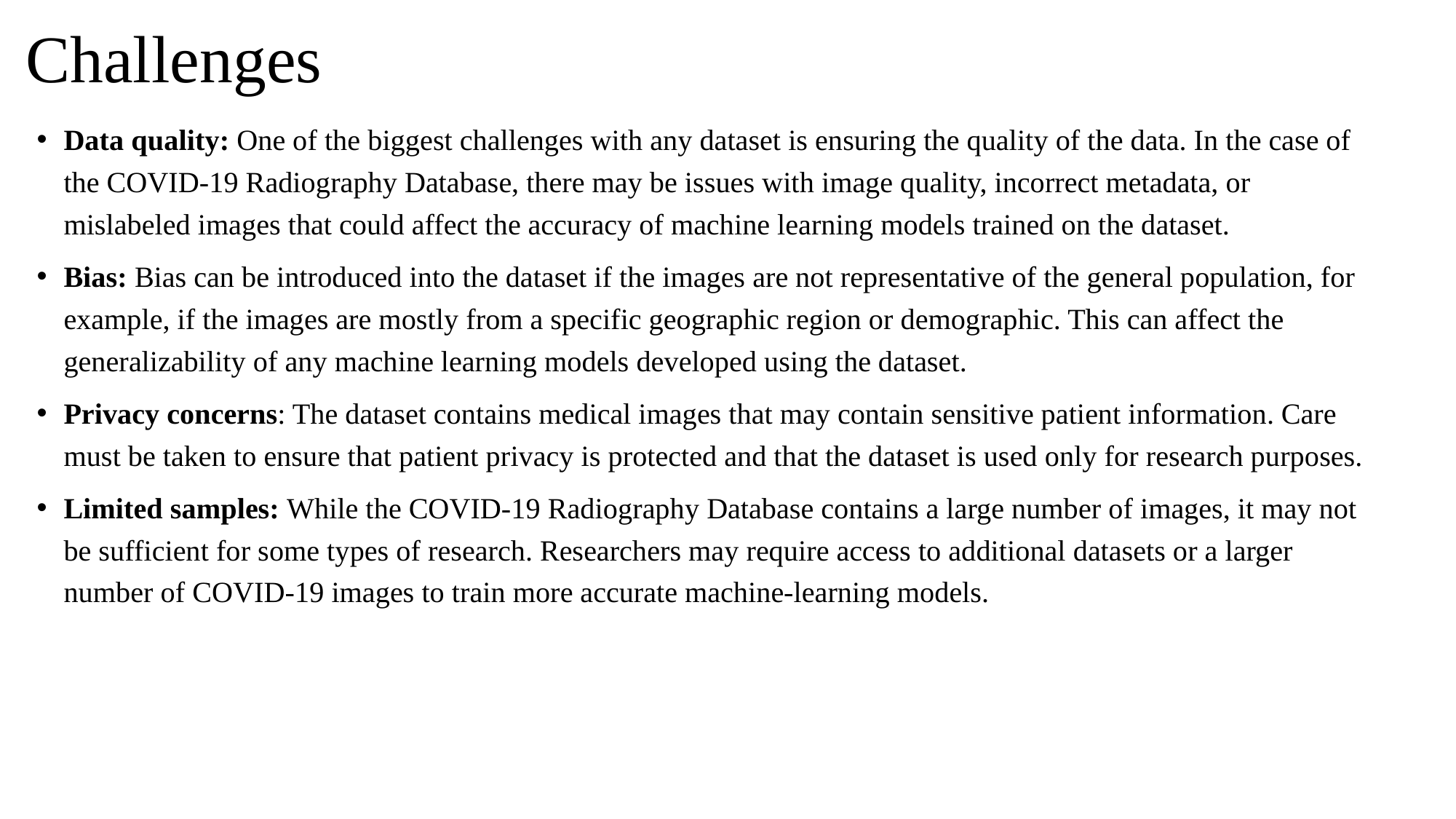

# Challenges
Data quality: One of the biggest challenges with any dataset is ensuring the quality of the data. In the case of the COVID-19 Radiography Database, there may be issues with image quality, incorrect metadata, or mislabeled images that could affect the accuracy of machine learning models trained on the dataset.
Bias: Bias can be introduced into the dataset if the images are not representative of the general population, for example, if the images are mostly from a specific geographic region or demographic. This can affect the generalizability of any machine learning models developed using the dataset.
Privacy concerns: The dataset contains medical images that may contain sensitive patient information. Care must be taken to ensure that patient privacy is protected and that the dataset is used only for research purposes.
Limited samples: While the COVID-19 Radiography Database contains a large number of images, it may not be sufficient for some types of research. Researchers may require access to additional datasets or a larger number of COVID-19 images to train more accurate machine-learning models.